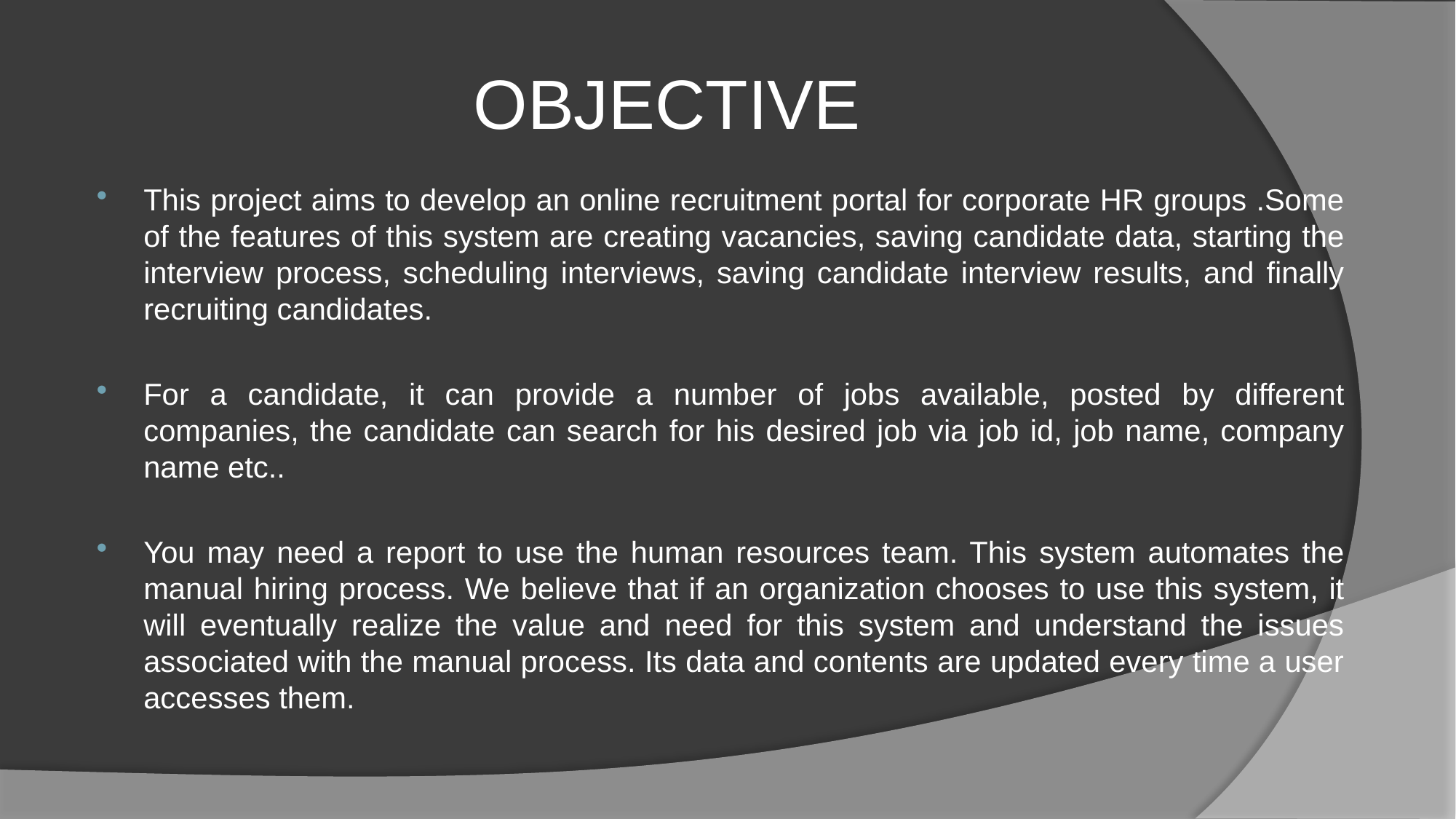

OBJECTIVE
This project aims to develop an online recruitment portal for corporate HR groups .Some of the features of this system are creating vacancies, saving candidate data, starting the interview process, scheduling interviews, saving candidate interview results, and finally recruiting candidates.

For a candidate, it can provide a number of jobs available, posted by different companies, the candidate can search for his desired job via job id, job name, company name etc..

You may need a report to use the human resources team. This system automates the manual hiring process. We believe that if an organization chooses to use this system, it will eventually realize the value and need for this system and understand the issues associated with the manual process. Its data and contents are updated every time a user accesses them.